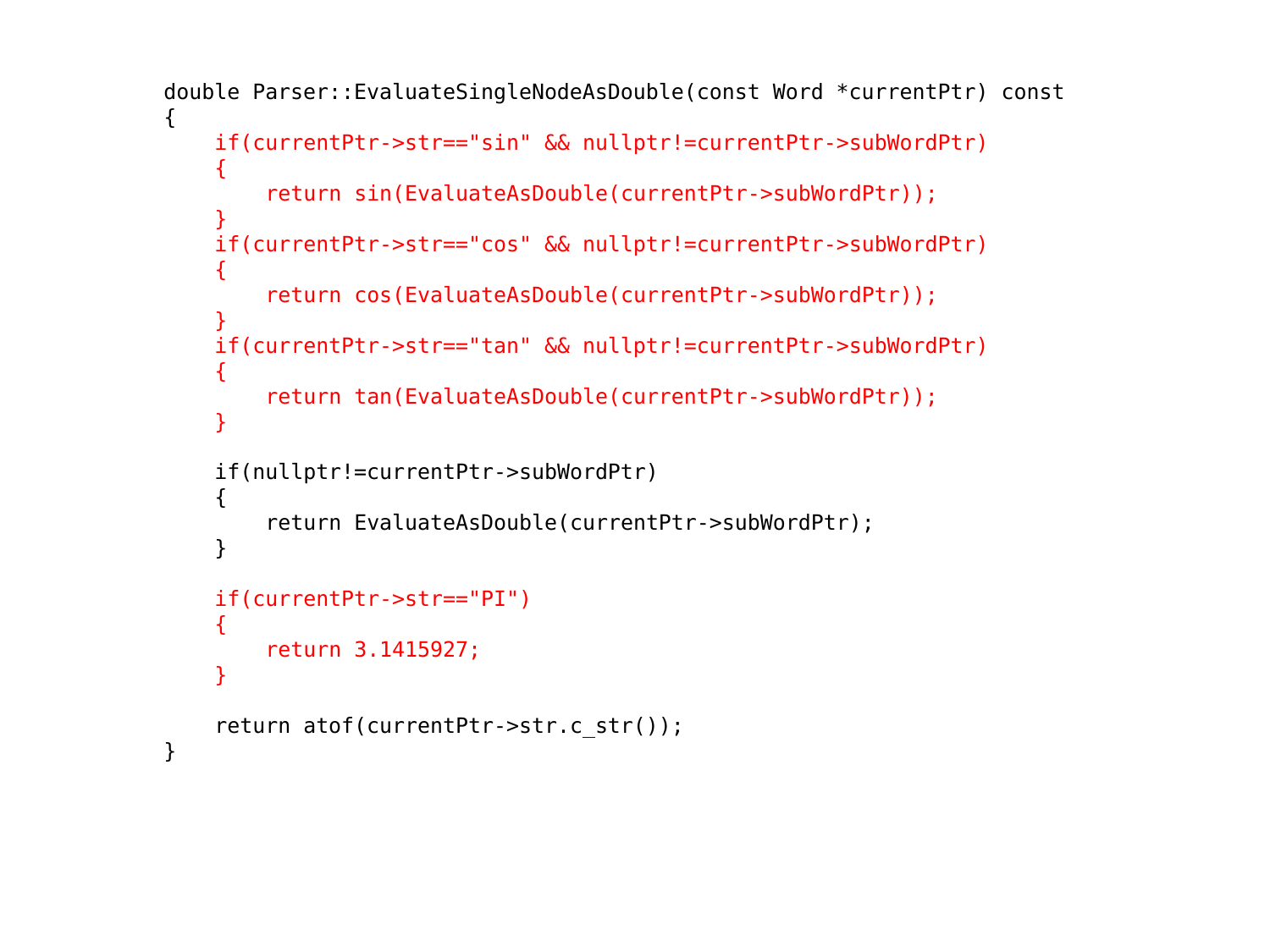

double Parser::EvaluateSingleNodeAsDouble(const Word *currentPtr) const
{
    if(currentPtr->str=="sin" && nullptr!=currentPtr->subWordPtr)
    {
        return sin(EvaluateAsDouble(currentPtr->subWordPtr));
    }
    if(currentPtr->str=="cos" && nullptr!=currentPtr->subWordPtr)
    {
        return cos(EvaluateAsDouble(currentPtr->subWordPtr));
    }
    if(currentPtr->str=="tan" && nullptr!=currentPtr->subWordPtr)
    {
        return tan(EvaluateAsDouble(currentPtr->subWordPtr));
    }

    if(nullptr!=currentPtr->subWordPtr)
    {
        return EvaluateAsDouble(currentPtr->subWordPtr);
    }

    if(currentPtr->str=="PI")
    {
        return 3.1415927;
    }

    return atof(currentPtr->str.c_str());
}